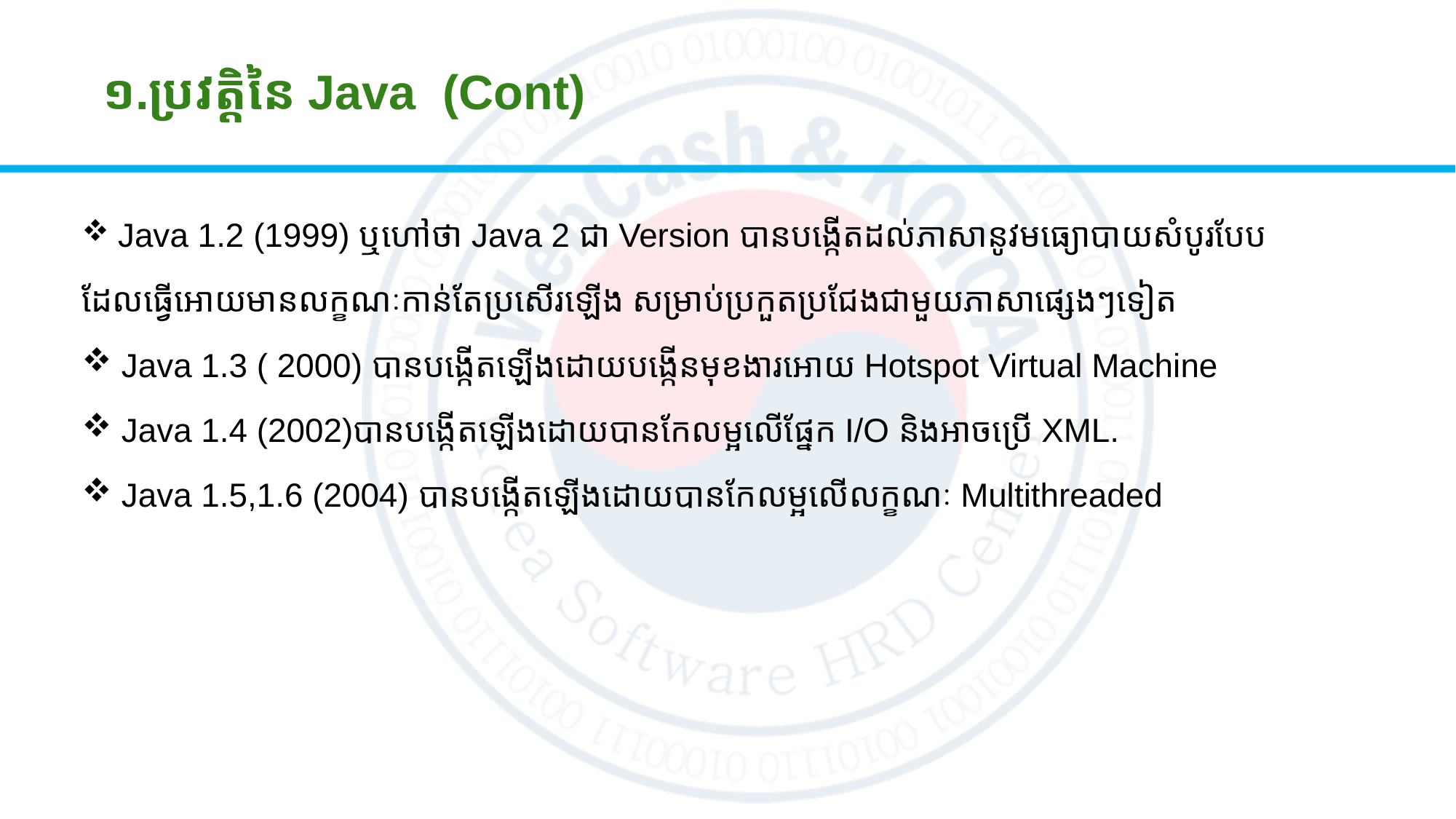

១.ប្រវត្តិនៃ Java  (Cont)
 Java 1.2 (1999) ឬហៅថា Java 2 ជា Version បានបង្កើតដល់ភាសានូវមធ្យោបាយសំបូរបែប
ដែលធ្វើអោយមានលក្ខណៈកាន់តែប្រសើរឡើង សម្រាប់ប្រកួតប្រជែងជាមួយភាសាផ្សេងៗទៀត
 Java 1.3 ( 2000) បានបង្កើតឡើងដោយបង្កើនមុខងារអោយ Hotspot Virtual Machine
 Java 1.4 (2002)បានបង្កើតឡើងដោយបានកែលម្អលើផ្នែក I/O និងអាចប្រើ XML.
 Java 1.5,1.6 (2004) បានបង្កើតឡើងដោយបានកែលម្អលើលក្ខណៈ Multithreaded